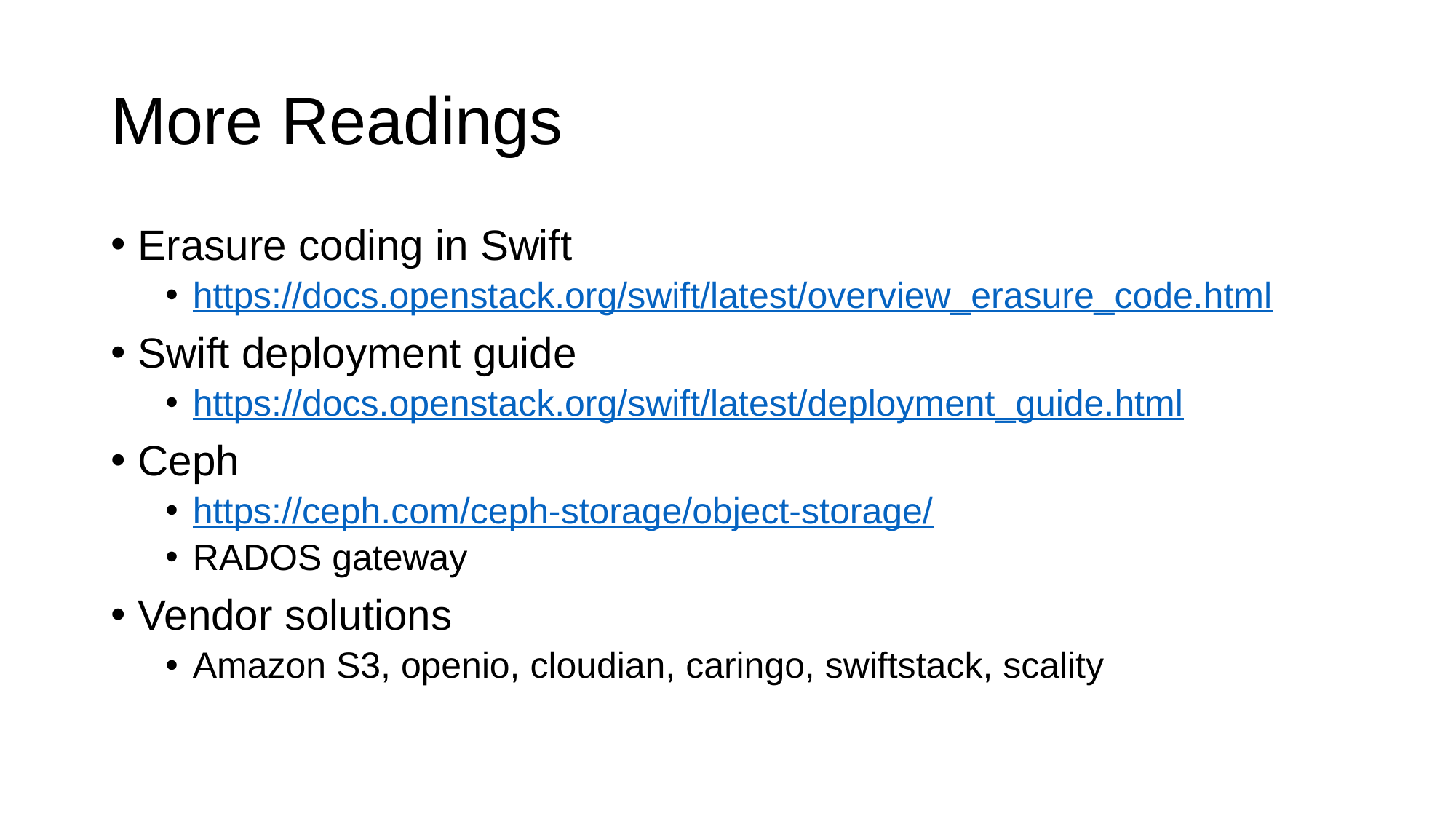

# More Readings
Erasure coding in Swift
https://docs.openstack.org/swift/latest/overview_erasure_code.html
Swift deployment guide
https://docs.openstack.org/swift/latest/deployment_guide.html
Ceph
https://ceph.com/ceph-storage/object-storage/
RADOS gateway
Vendor solutions
Amazon S3, openio, cloudian, caringo, swiftstack, scality